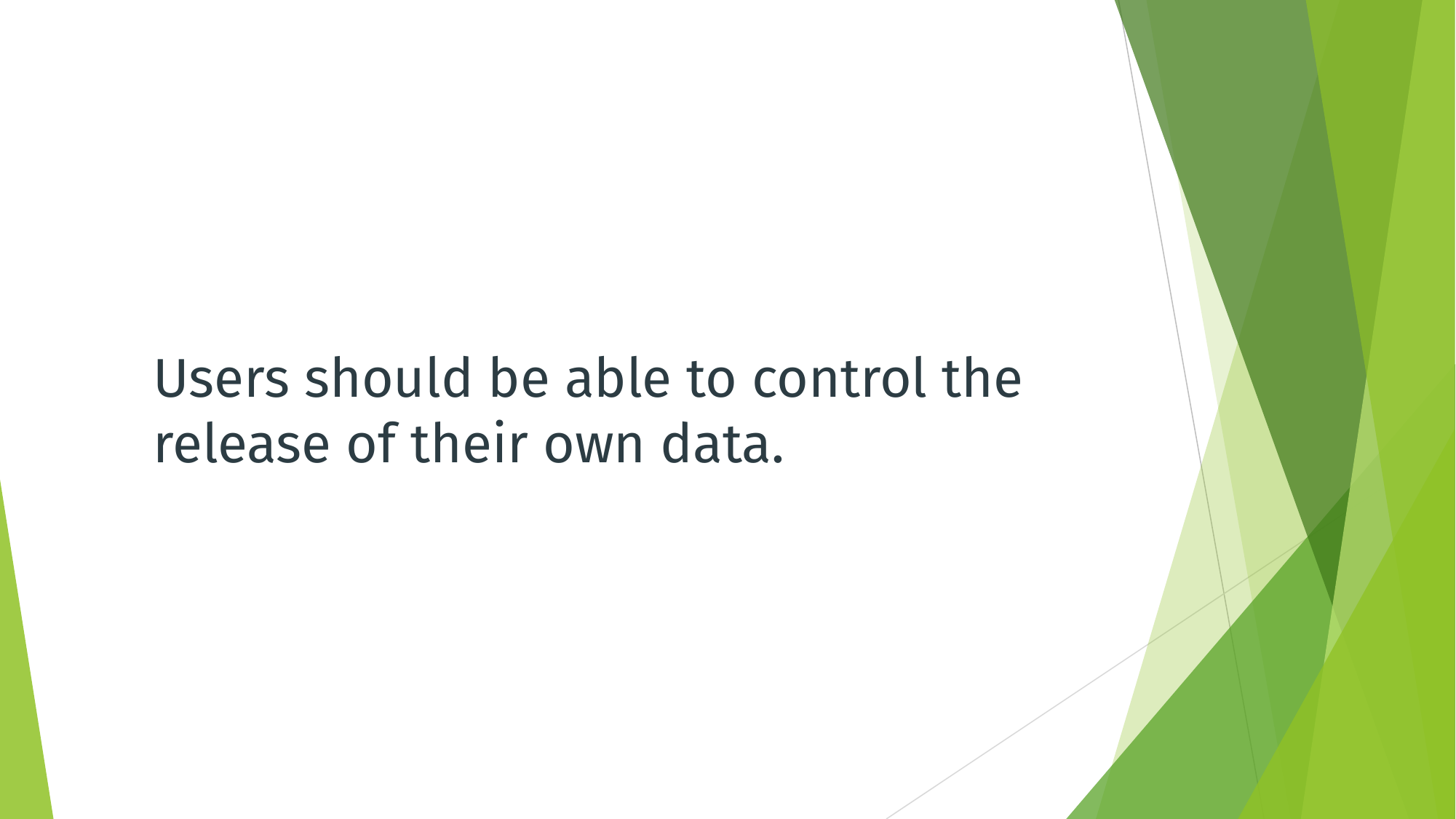

# Users should be able to control the release of their own data.